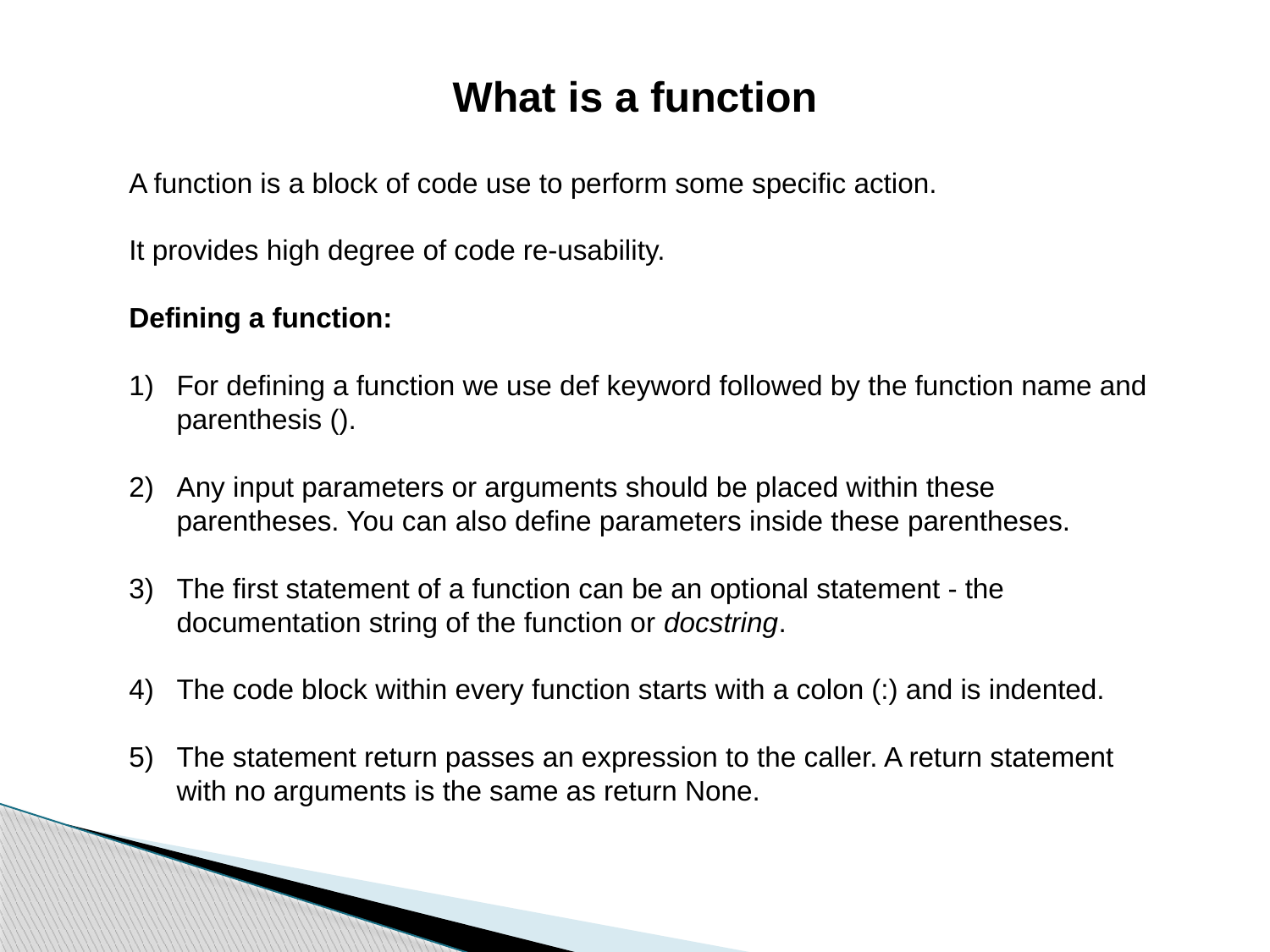

What is a function
A function is a block of code use to perform some specific action.

It provides high degree of code re-usability.

Defining a function:

For defining a function we use def keyword followed by the function name and parenthesis ().

Any input parameters or arguments should be placed within these parentheses. You can also define parameters inside these parentheses.

The first statement of a function can be an optional statement - the documentation string of the function or docstring.

The code block within every function starts with a colon (:) and is indented.

The statement return passes an expression to the caller. A return statement with no arguments is the same as return None.